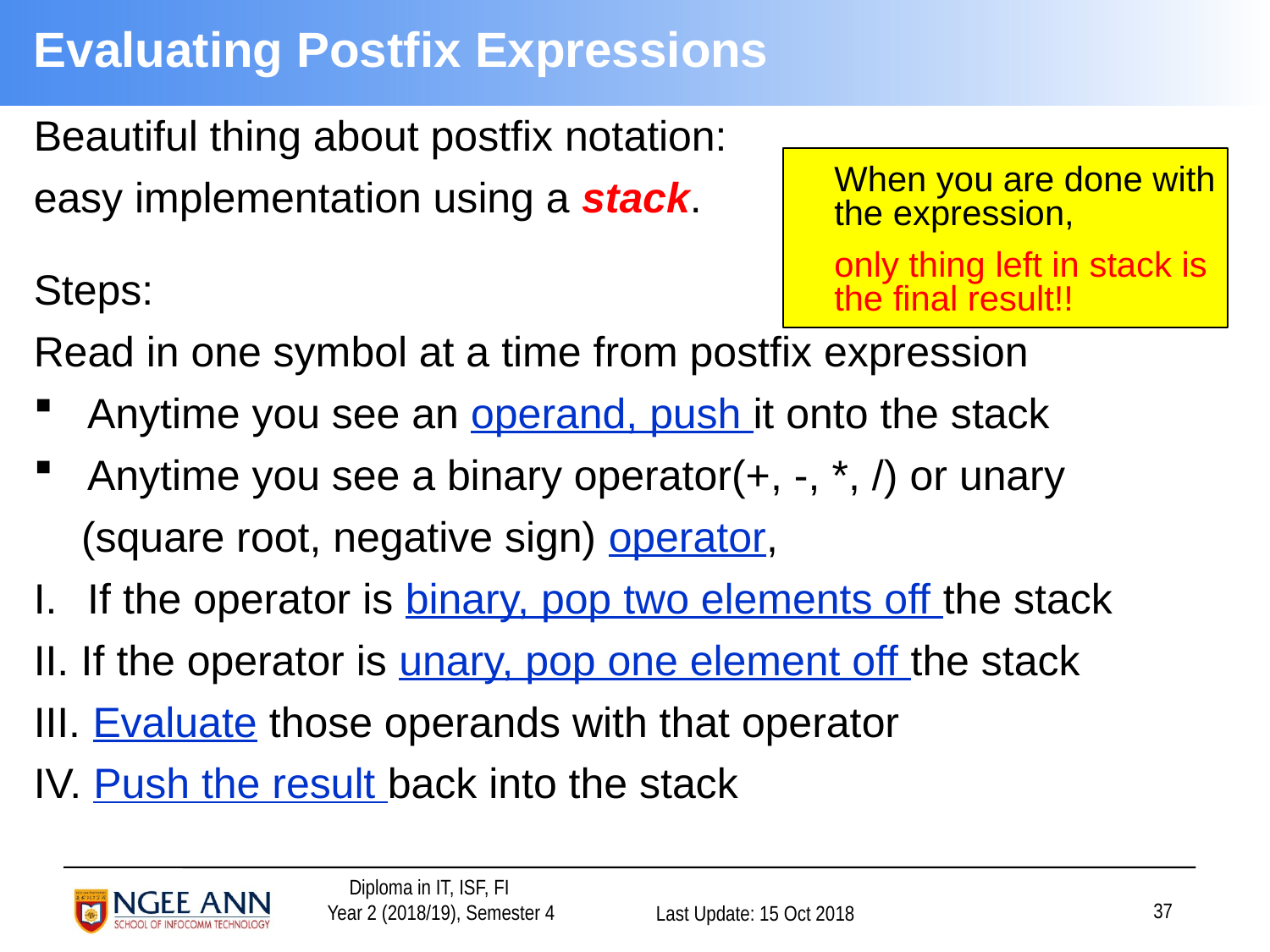

# Evaluating Postfix Expressions
Beautiful thing about postfix notation:
easy implementation using a stack.

Steps:
Read in one symbol at a time from postfix expression
  Anytime you see an operand, push it onto the stack
  Anytime you see a binary operator(+, -, *, /) or unary
	(square root, negative sign) operator,
  If the operator is binary, pop two elements off the stack
 If the operator is unary, pop one element off the stack
 Evaluate those operands with that operator
 Push the result back into the stack

When you are done with the expression,
only thing left in stack is the final result!!